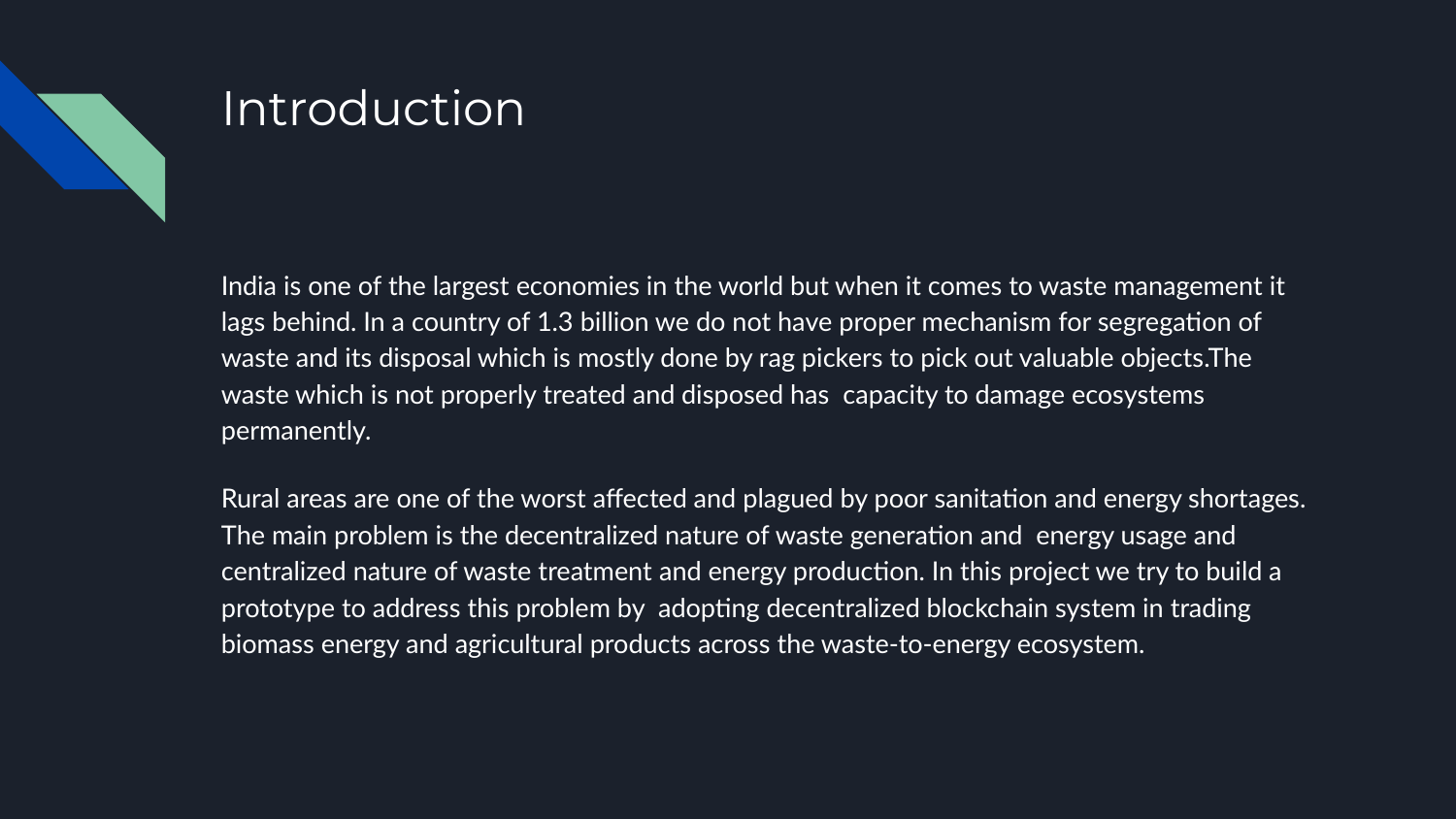

# Introduction
India is one of the largest economies in the world but when it comes to waste management it lags behind. In a country of 1.3 billion we do not have proper mechanism for segregation of waste and its disposal which is mostly done by rag pickers to pick out valuable objects.The waste which is not properly treated and disposed has  capacity to damage ecosystems permanently.
Rural areas are one of the worst affected and plagued by poor sanitation and energy shortages. The main problem is the decentralized nature of waste generation and  energy usage and centralized nature of waste treatment and energy production. In this project we try to build a prototype to address this problem by  adopting decentralized blockchain system in trading biomass energy and agricultural products across the waste-to-energy ecosystem.